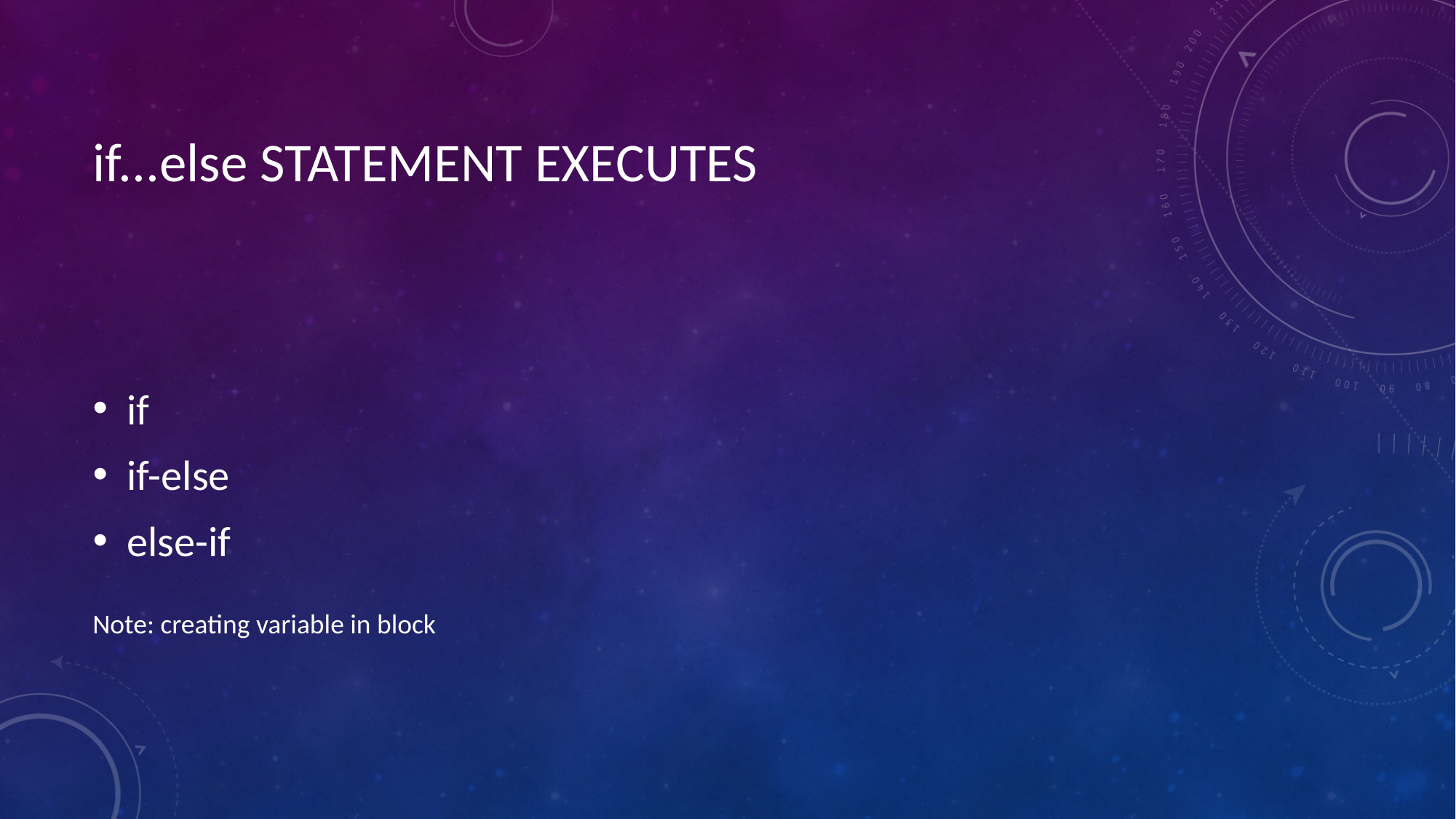

# if...else statement executes
if
if-else
else-if
Note: creating variable in block